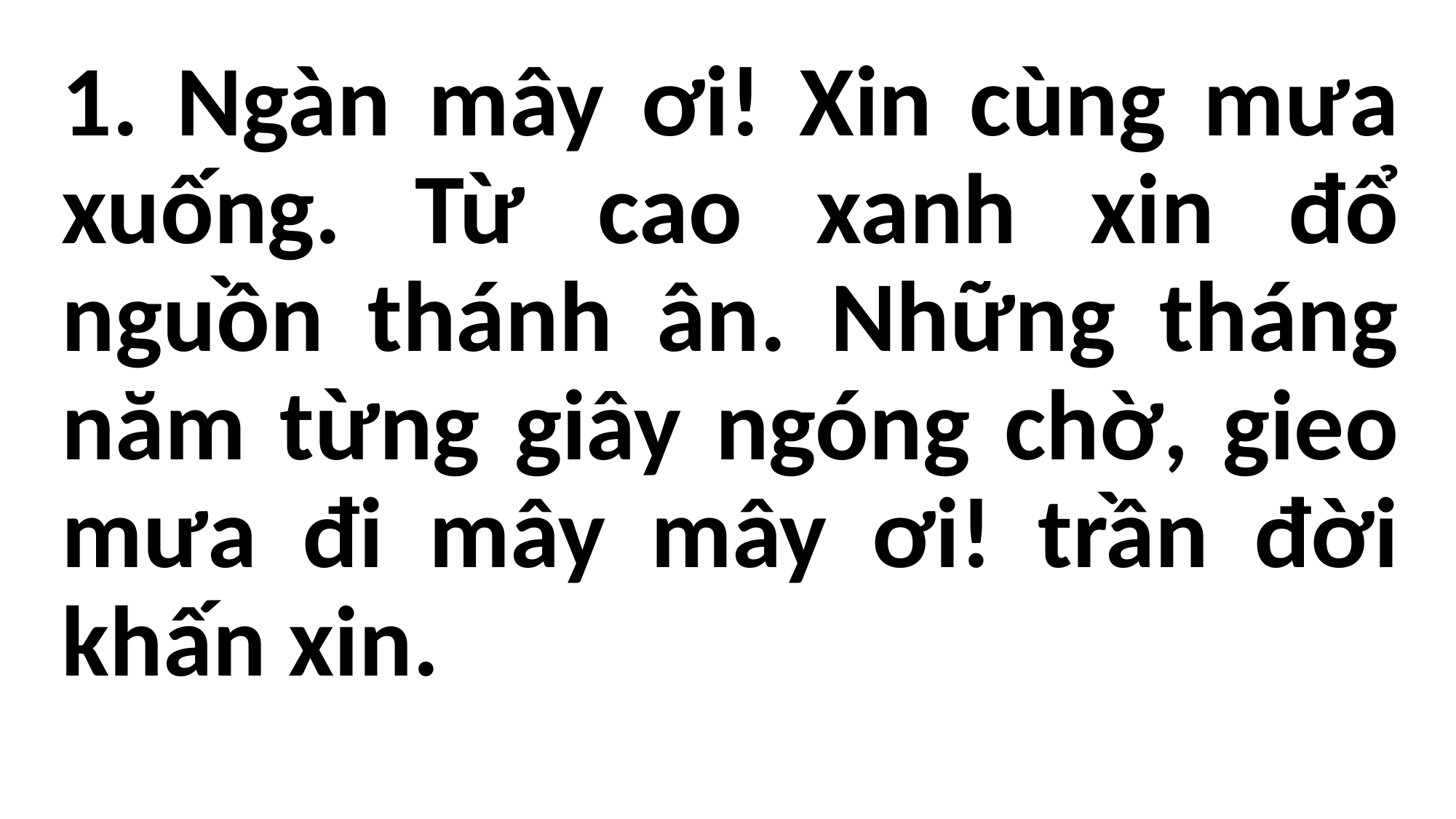

1. Ngàn mây ơi! Xin cùng mưa xuống. Từ cao xanh xin đổ nguồn thánh ân. Những tháng năm từng giây ngóng chờ, gieo mưa đi mây mây ơi! trần đời khấn xin.

#